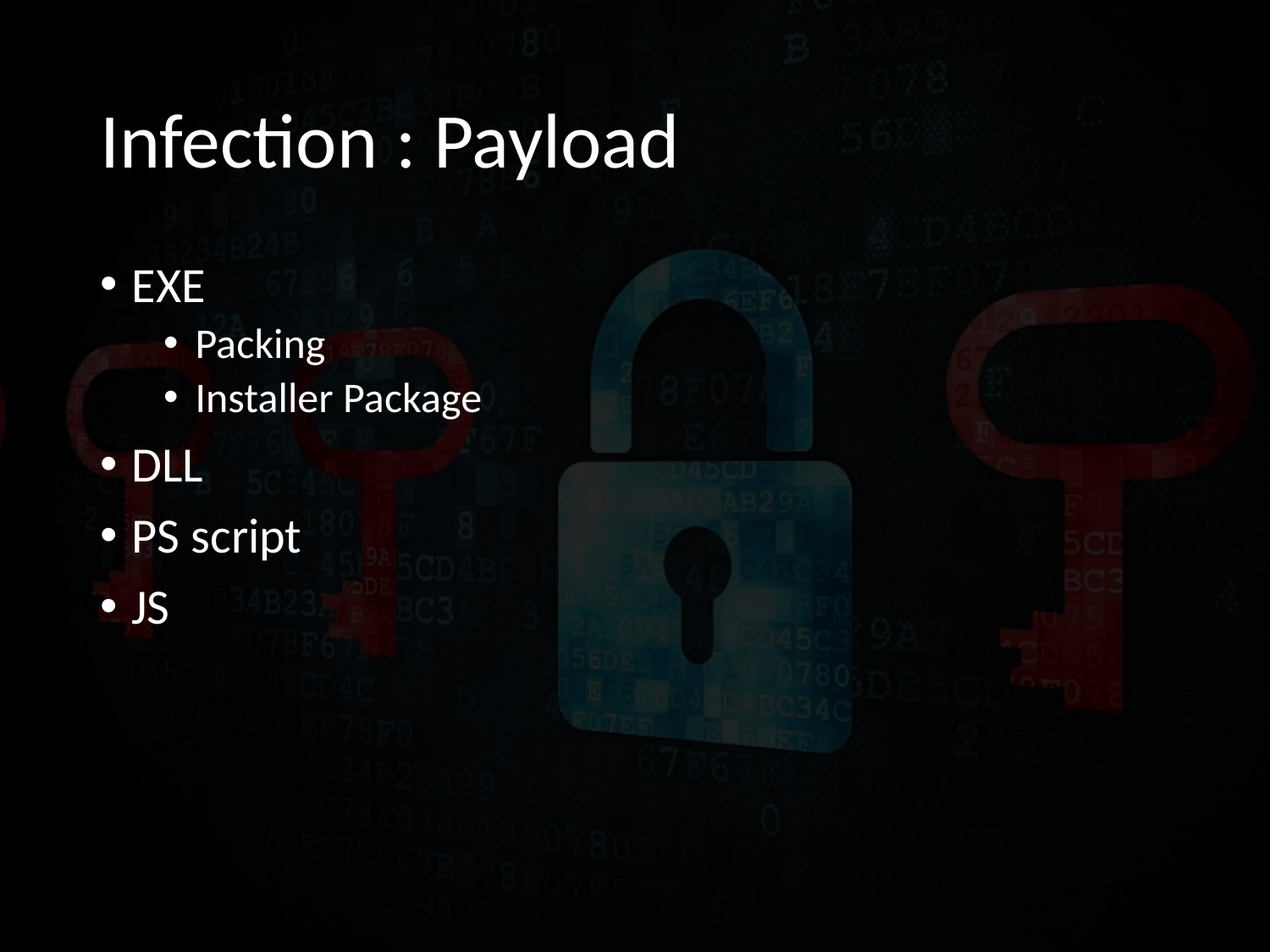

# Infection : Payload
EXE
Packing
Installer Package
DLL
PS script
JS